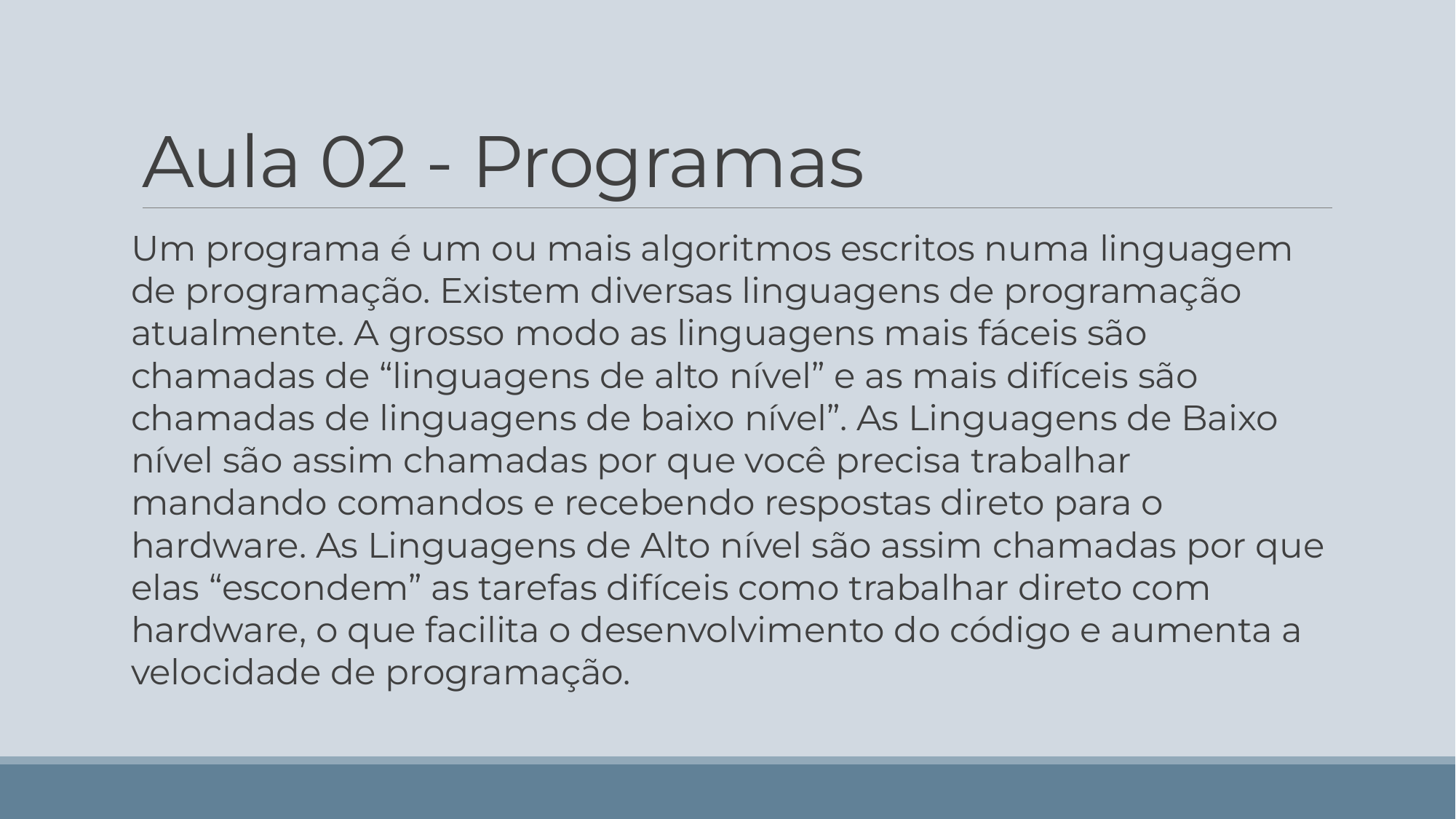

# Aula 02 - Programas
Um programa é um ou mais algoritmos escritos numa linguagem de programação. Existem diversas linguagens de programação atualmente. A grosso modo as linguagens mais fáceis são chamadas de “linguagens de alto nível” e as mais difíceis são chamadas de linguagens de baixo nível”. As Linguagens de Baixo nível são assim chamadas por que você precisa trabalhar mandando comandos e recebendo respostas direto para o hardware. As Linguagens de Alto nível são assim chamadas por que elas “escondem” as tarefas difíceis como trabalhar direto com hardware, o que facilita o desenvolvimento do código e aumenta a velocidade de programação.